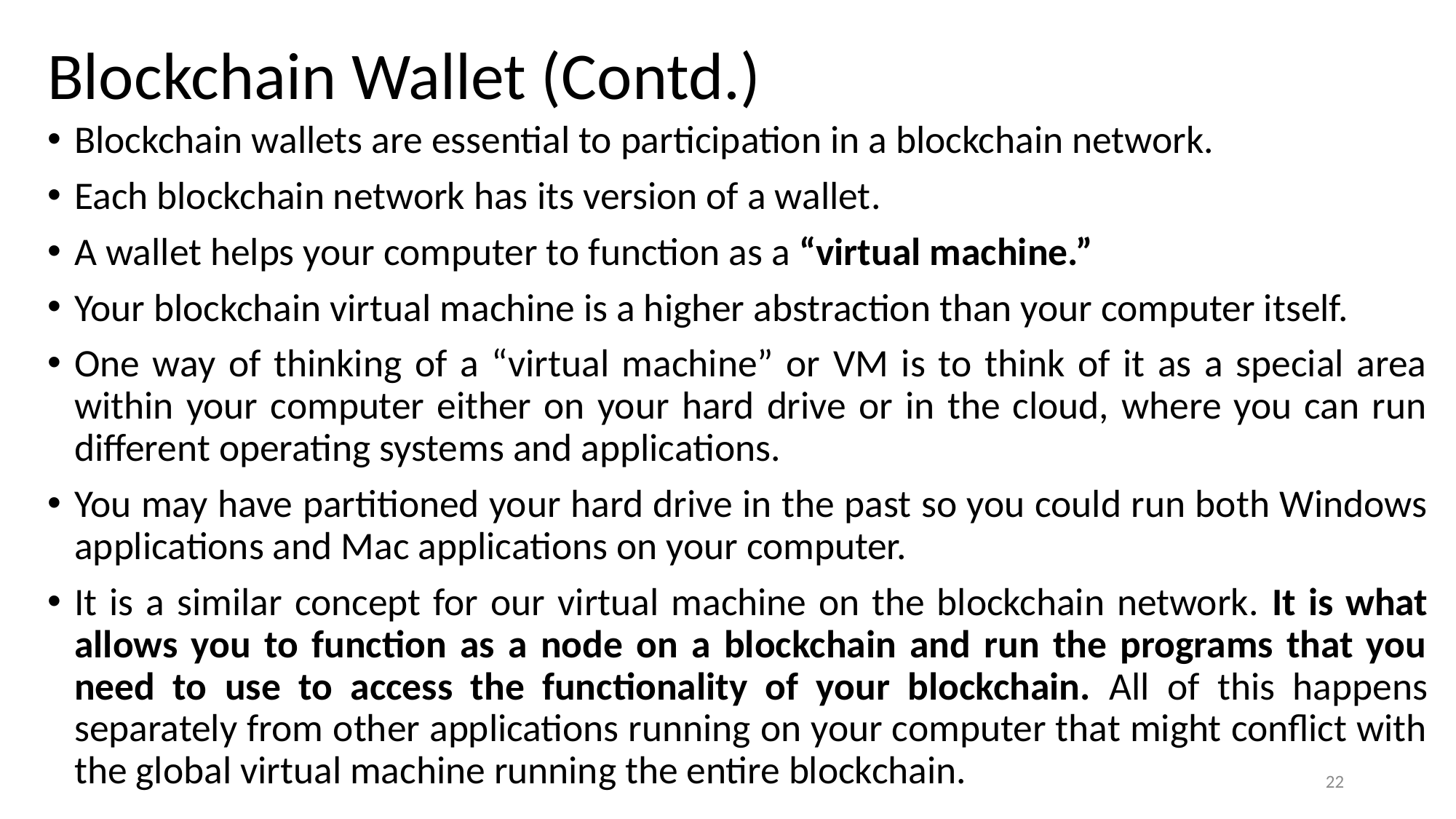

# Blockchain Wallet (Contd.)
Blockchain wallets are essential to participation in a blockchain network.
Each blockchain network has its version of a wallet.
A wallet helps your computer to function as a “virtual machine.”
Your blockchain virtual machine is a higher abstraction than your computer itself.
One way of thinking of a “virtual machine” or VM is to think of it as a special area within your computer either on your hard drive or in the cloud, where you can run different operating systems and applications.
You may have partitioned your hard drive in the past so you could run both Windows applications and Mac applications on your computer.
It is a similar concept for our virtual machine on the blockchain network. It is what allows you to function as a node on a blockchain and run the programs that you need to use to access the functionality of your blockchain. All of this happens separately from other applications running on your computer that might conflict with the global virtual machine running the entire blockchain.
22